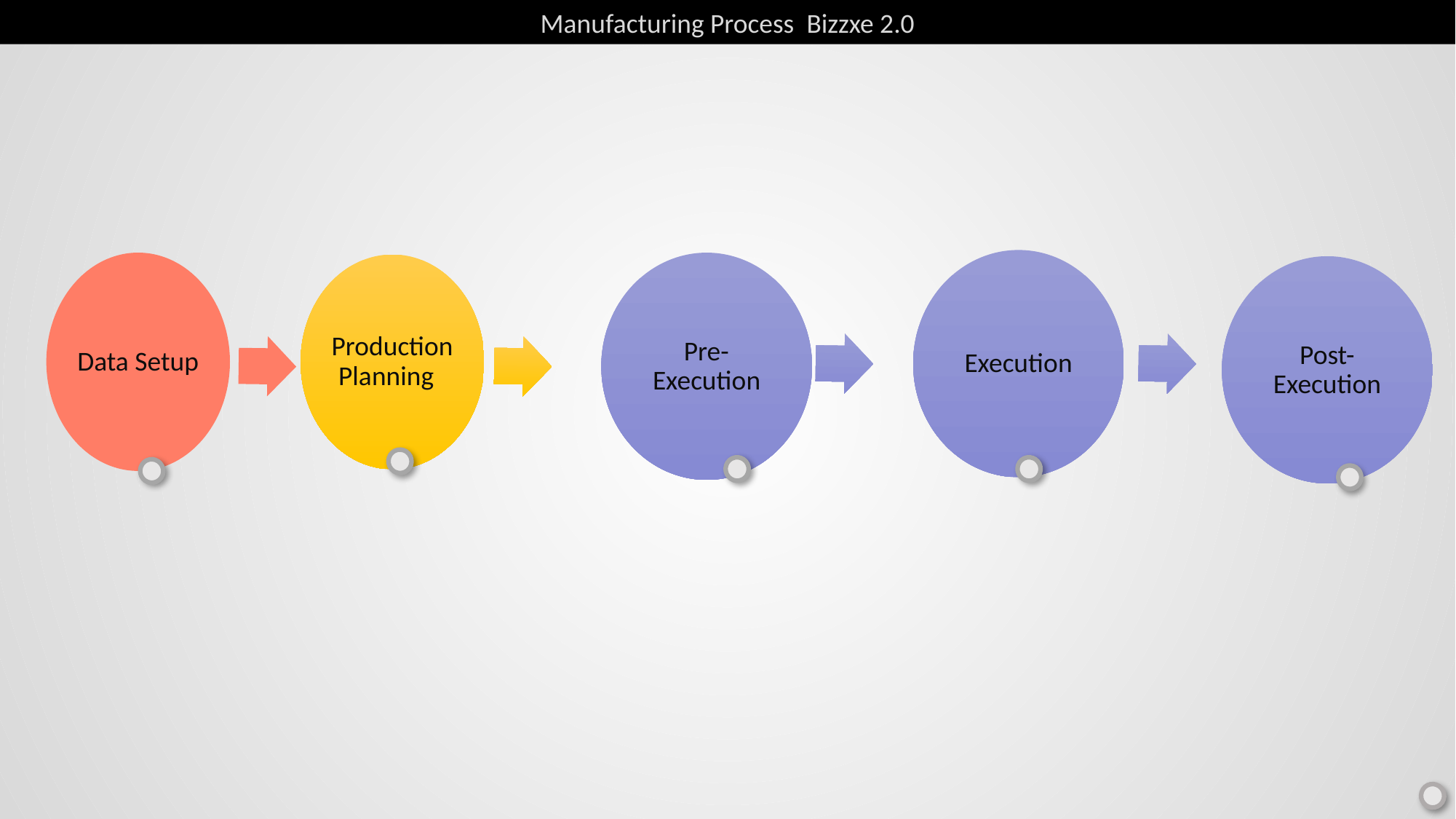

Manufacturing Process  Bizzxe 2.0

Execution

Data Setup

Pre-Execution

Production Planning

Post-Execution